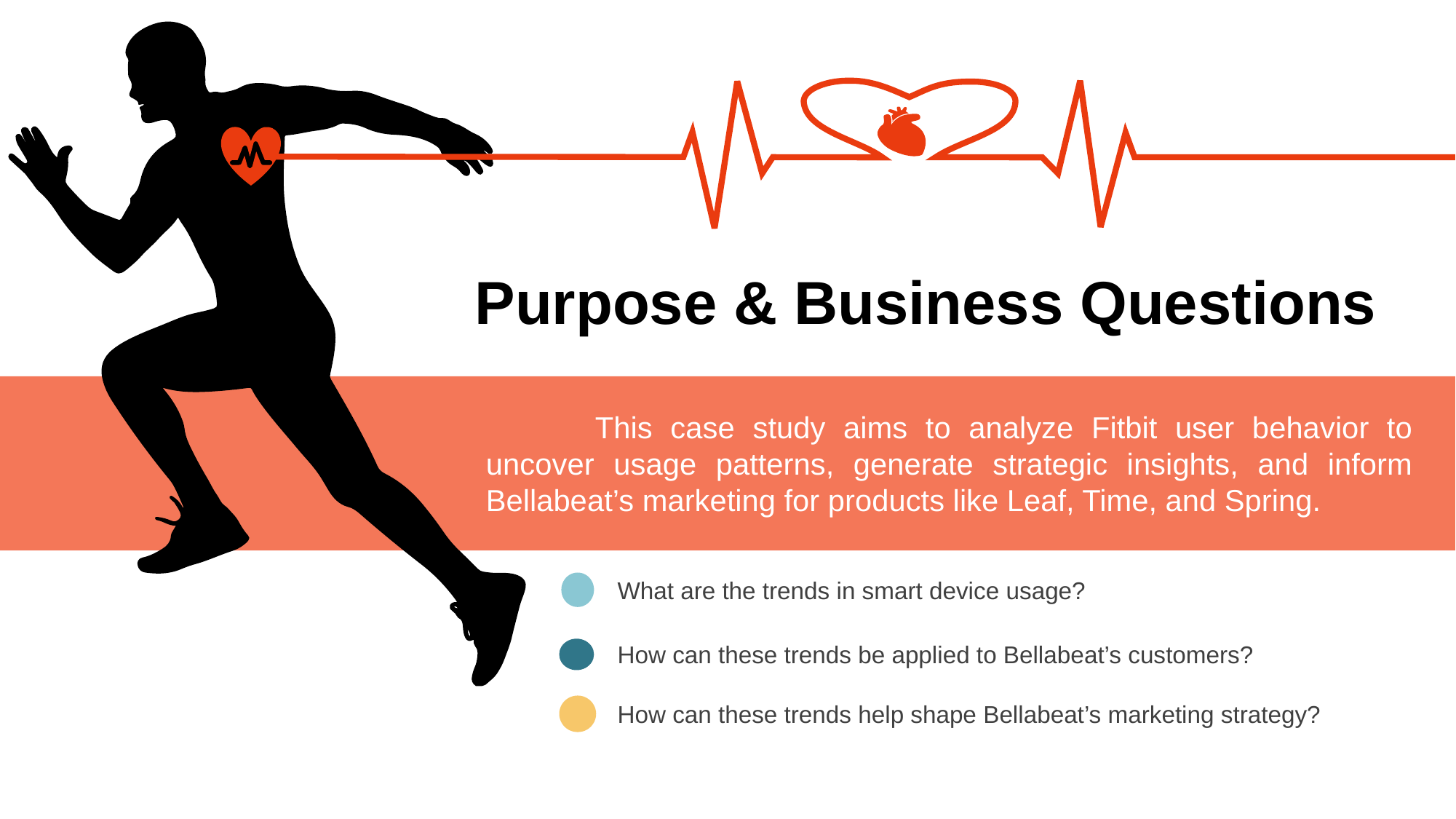

Purpose & Business Questions

	This case study aims to analyze Fitbit user behavior to uncover usage patterns, generate strategic insights, and inform Bellabeat’s marketing for products like Leaf, Time, and Spring.
What are the trends in smart device usage?

How can these trends be applied to Bellabeat’s customers?

How can these trends help shape Bellabeat’s marketing strategy?